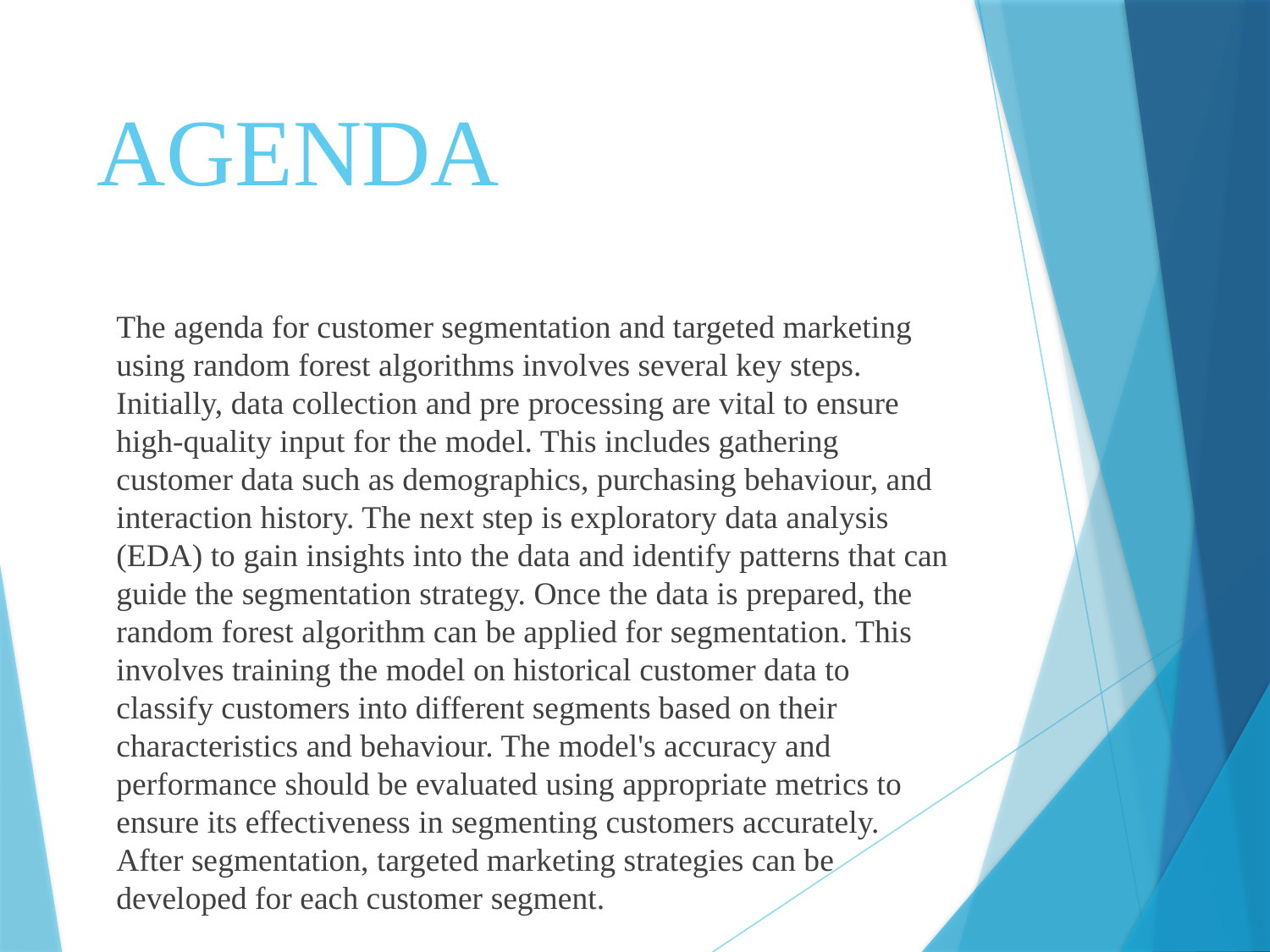

# AGENDA
The agenda for customer segmentation and targeted marketing using random forest algorithms involves several key steps. Initially, data collection and pre processing are vital to ensure high-quality input for the model. This includes gathering customer data such as demographics, purchasing behaviour, and interaction history. The next step is exploratory data analysis (EDA) to gain insights into the data and identify patterns that can guide the segmentation strategy. Once the data is prepared, the random forest algorithm can be applied for segmentation. This involves training the model on historical customer data to classify customers into different segments based on their characteristics and behaviour. The model's accuracy and performance should be evaluated using appropriate metrics to ensure its effectiveness in segmenting customers accurately. After segmentation, targeted marketing strategies can be developed for each customer segment.